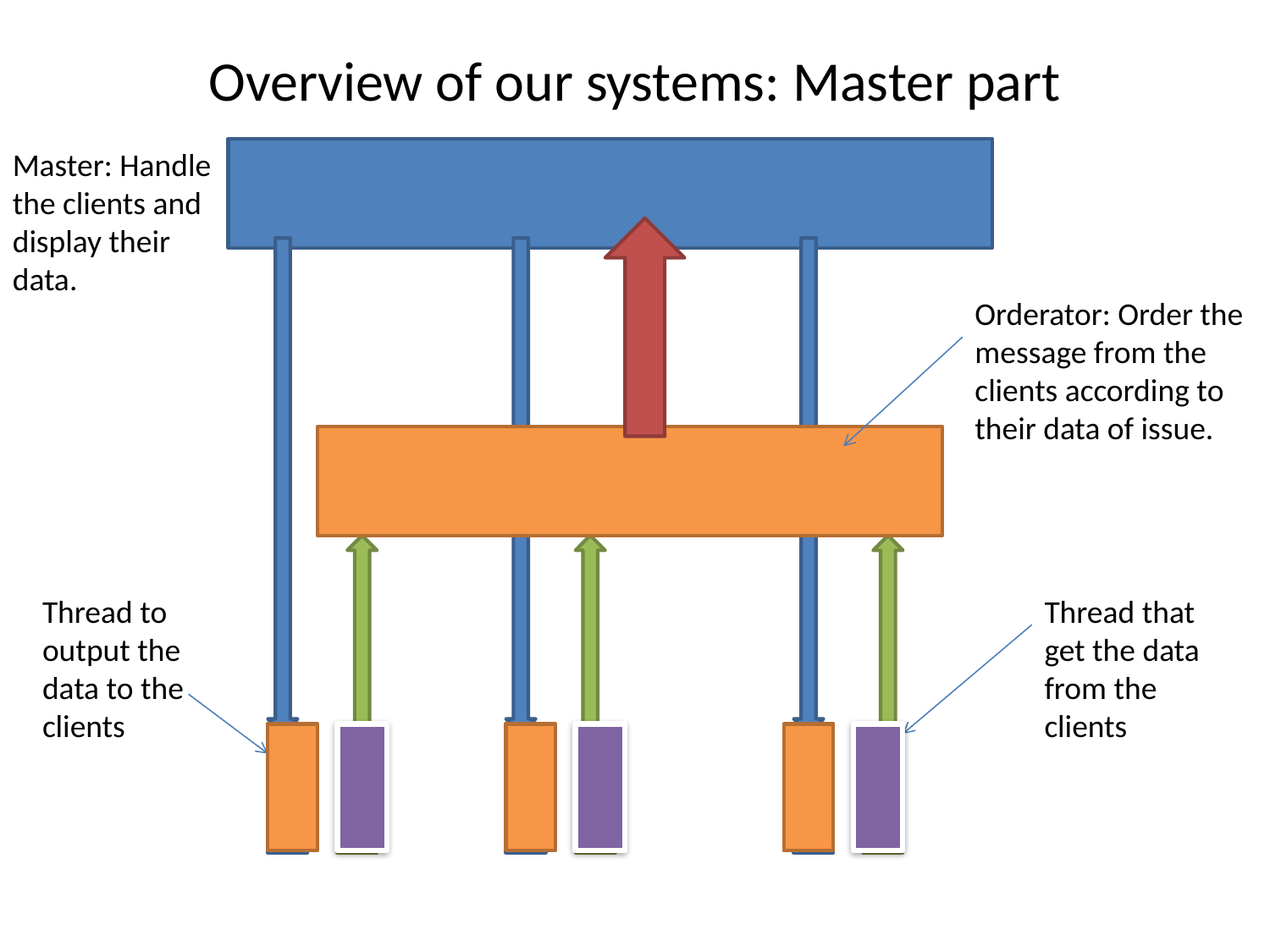

# Overview of our systems: Master part
Master: Handle the clients and display their data.

Orderator: Order the message from the clients according to their data of issue.

Thread to output the data to the clients
Thread that get the data from the clients